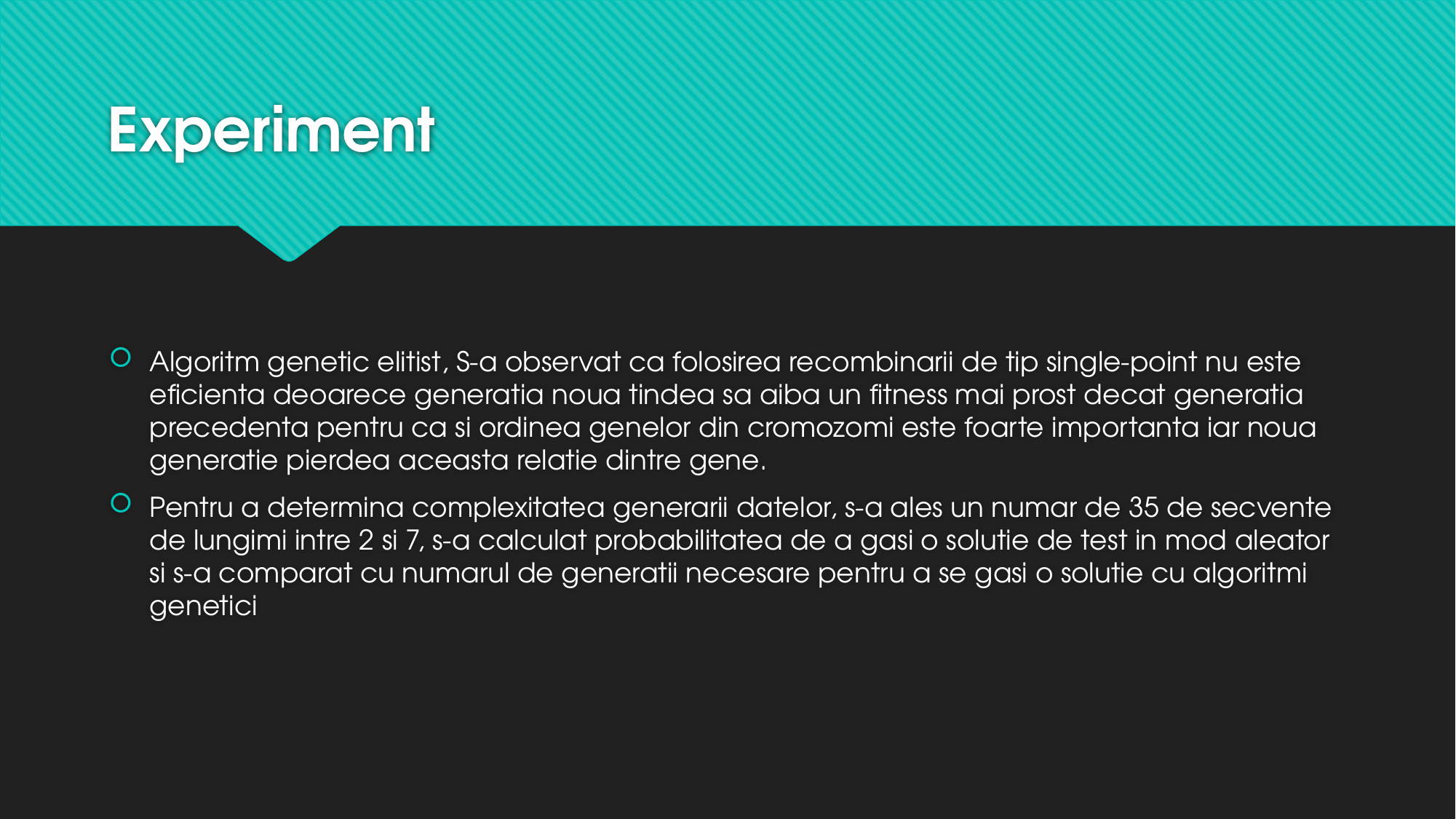

# Experiment
Algoritm genetic elitist, S-a observat ca folosirea recombinarii de tip single-point nu este eficienta deoarece generatia noua tindea sa aiba un fitness mai prost decat generatia precedenta pentru ca si ordinea genelor din cromozomi este foarte importanta iar noua generatie pierdea aceasta relatie dintre gene.
Pentru a determina complexitatea generarii datelor, s-a ales un numar de 35 de secvente de lungimi intre 2 si 7, s-a calculat probabilitatea de a gasi o solutie de test in mod aleator si s-a comparat cu numarul de generatii necesare pentru a se gasi o solutie cu algoritmi genetici